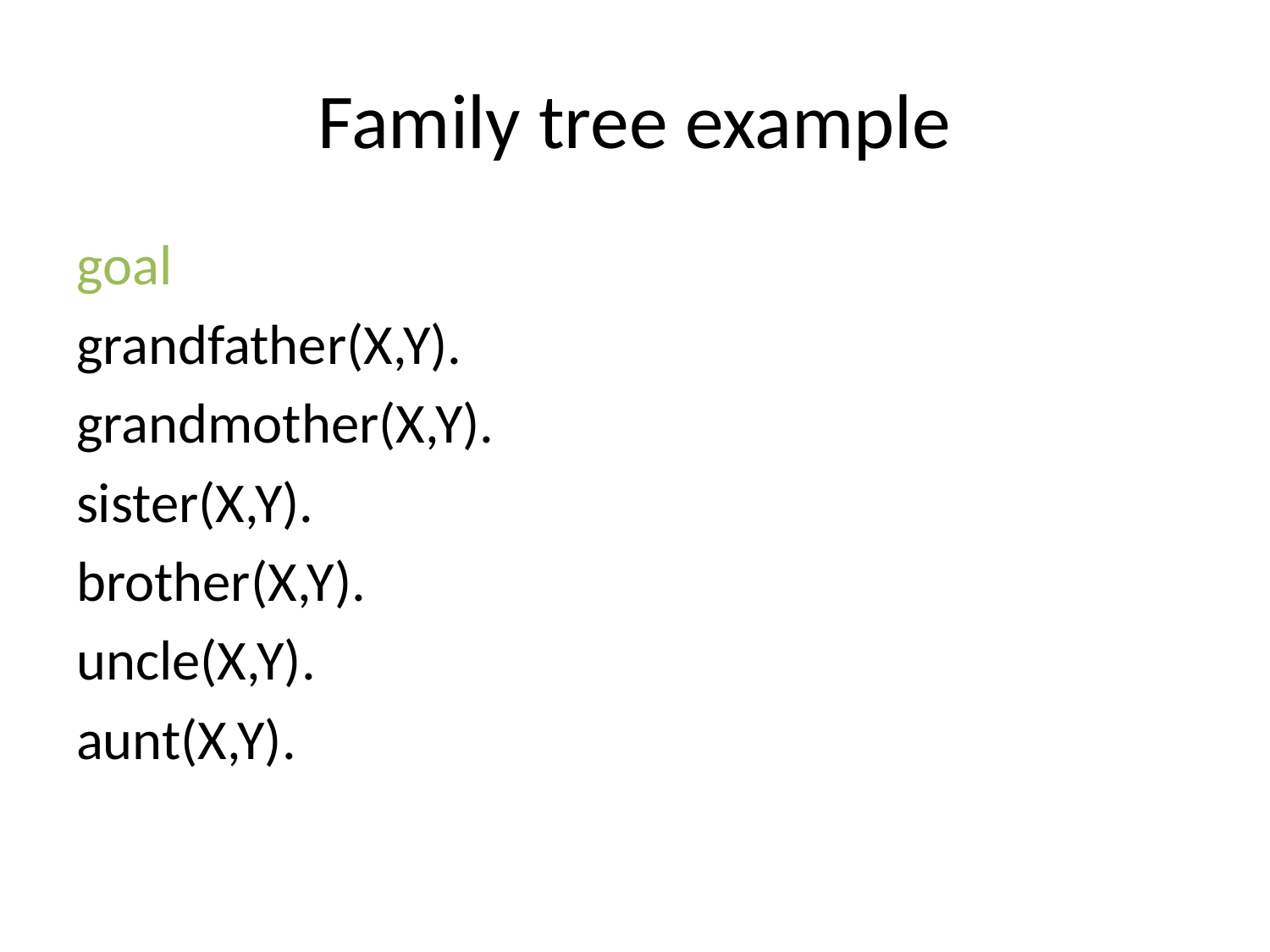

# Family tree example
goal
grandfather(X,Y).
grandmother(X,Y).
sister(X,Y).
brother(X,Y).
uncle(X,Y).
aunt(X,Y).